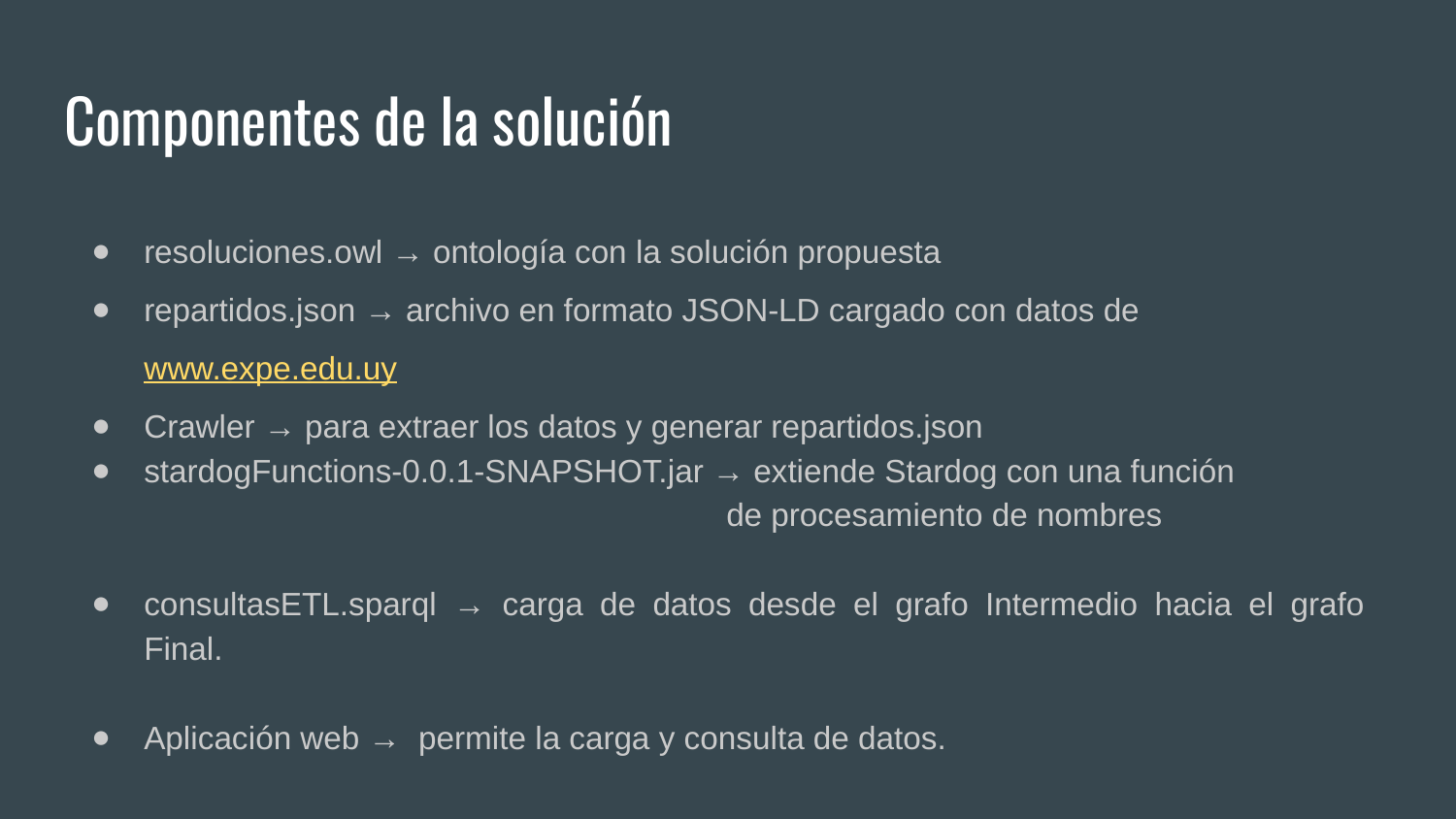

# Componentes de la solución
resoluciones.owl → ontología con la solución propuesta
repartidos.json → archivo en formato JSON-LD cargado con datos de www.expe.edu.uy
Crawler → para extraer los datos y generar repartidos.json
stardogFunctions-0.0.1-SNAPSHOT.jar → extiende Stardog con una función
de procesamiento de nombres

consultasETL.sparql → carga de datos desde el grafo Intermedio hacia el grafo Final.

Aplicación web →  permite la carga y consulta de datos.

Empresa
Planteo del problema